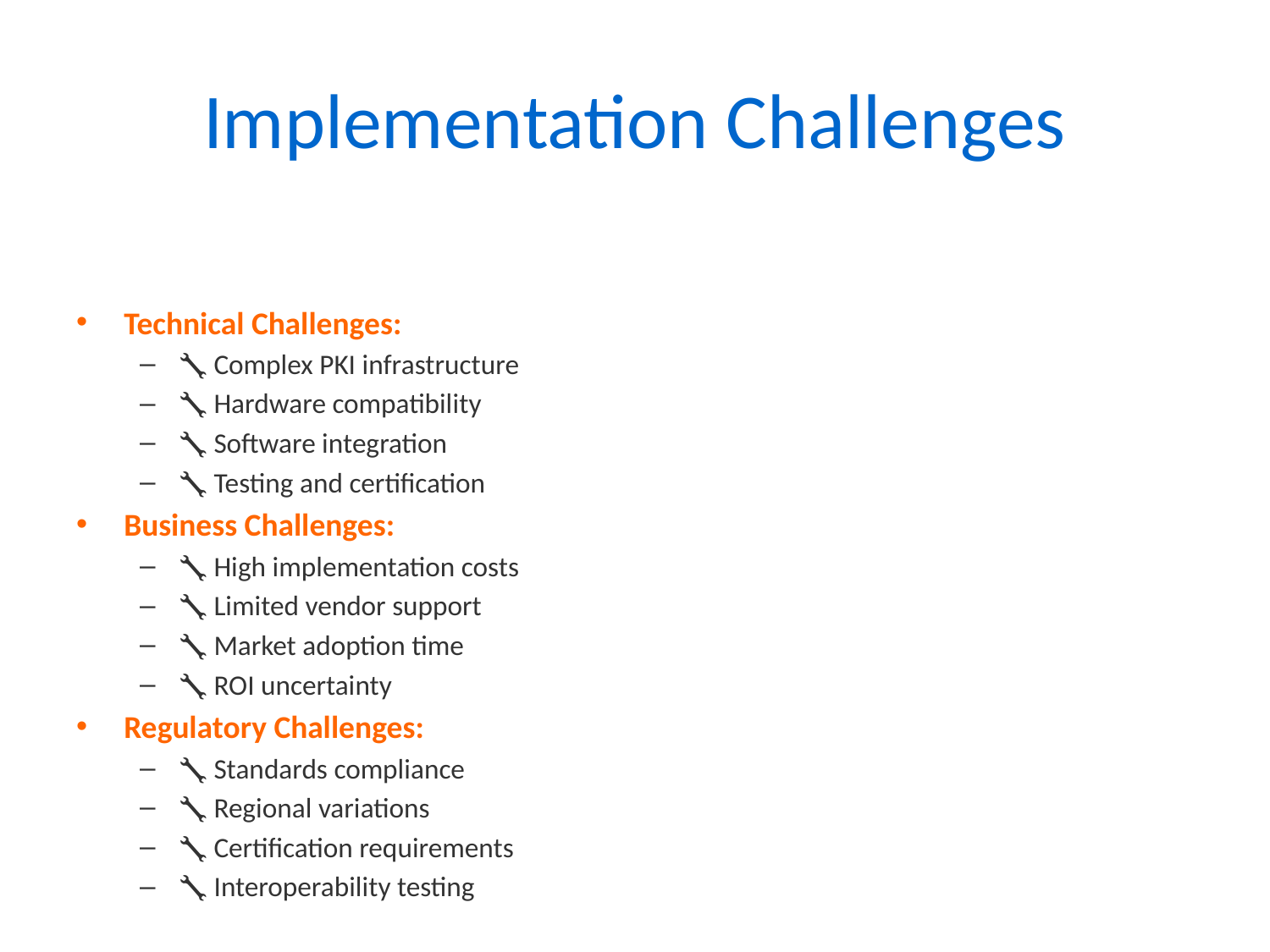

# Implementation Challenges

Technical Challenges:
🔧 Complex PKI infrastructure
🔧 Hardware compatibility
🔧 Software integration
🔧 Testing and certification
Business Challenges:
🔧 High implementation costs
🔧 Limited vendor support
🔧 Market adoption time
🔧 ROI uncertainty
Regulatory Challenges:
🔧 Standards compliance
🔧 Regional variations
🔧 Certification requirements
🔧 Interoperability testing